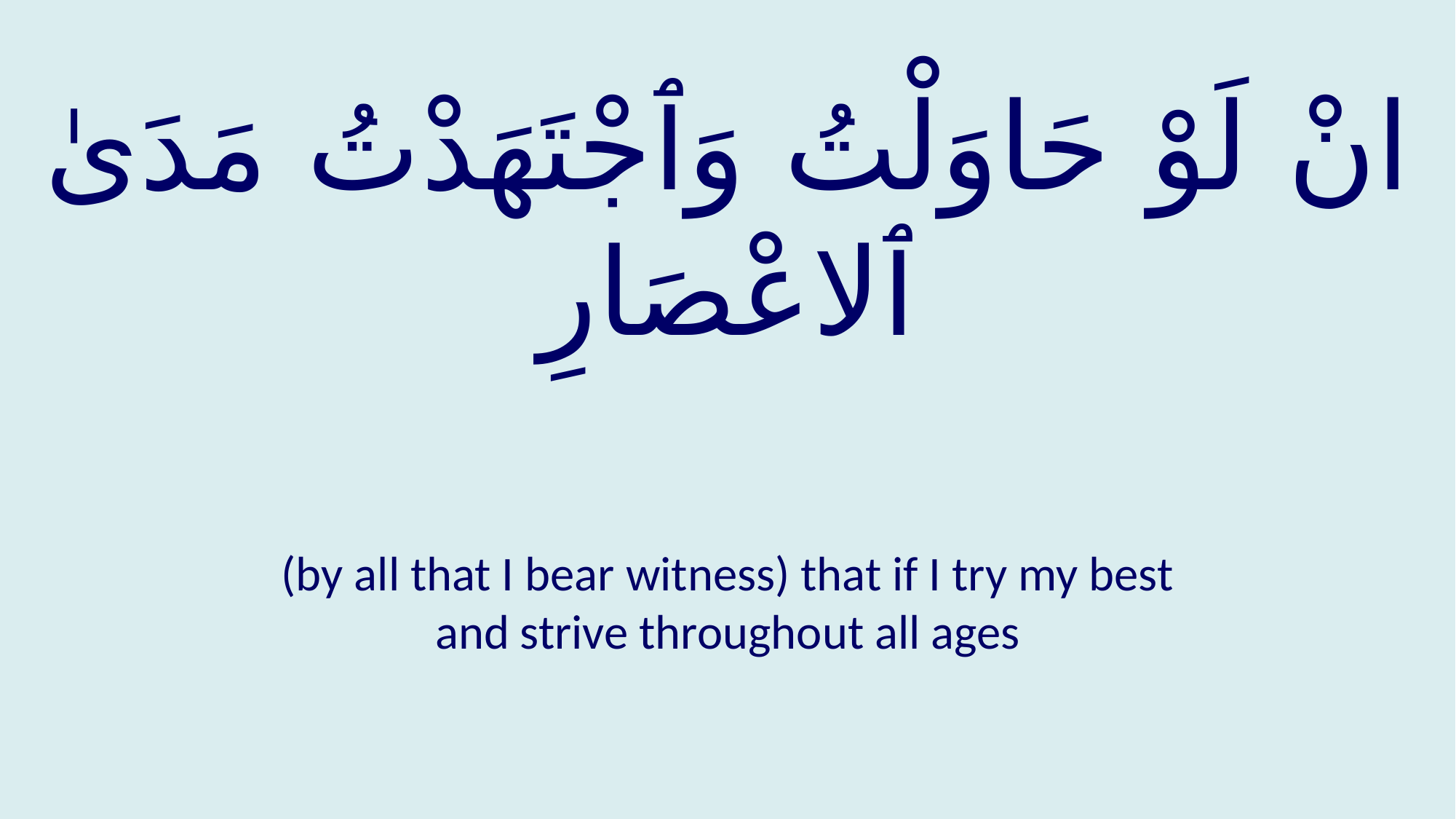

# انْ لَوْ حَاوَلْتُ وَٱجْتَهَدْتُ مَدَىٰ ٱلاعْصَارِ
(by all that I bear witness) that if I try my best and strive throughout all ages